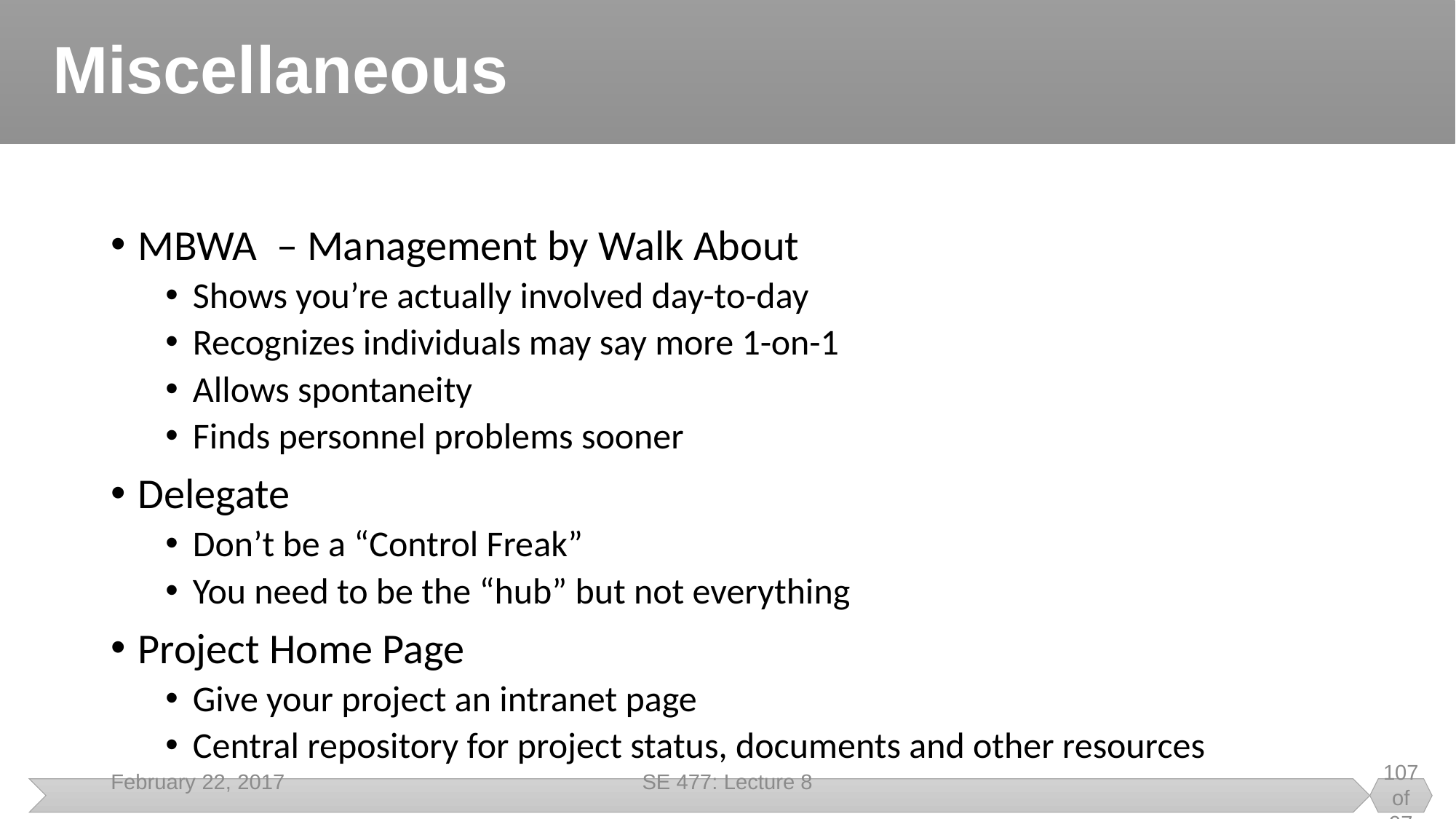

# Miscellaneous
MBWA  – Management by Walk About
Shows you’re actually involved day-to-day
Recognizes individuals may say more 1-on-1
Allows spontaneity
Finds personnel problems sooner
Delegate
Don’t be a “Control Freak”
You need to be the “hub” but not everything
Project Home Page
Give your project an intranet page
Central repository for project status, documents and other resources
February 22, 2017
SE 477: Lecture 8
107 of 97